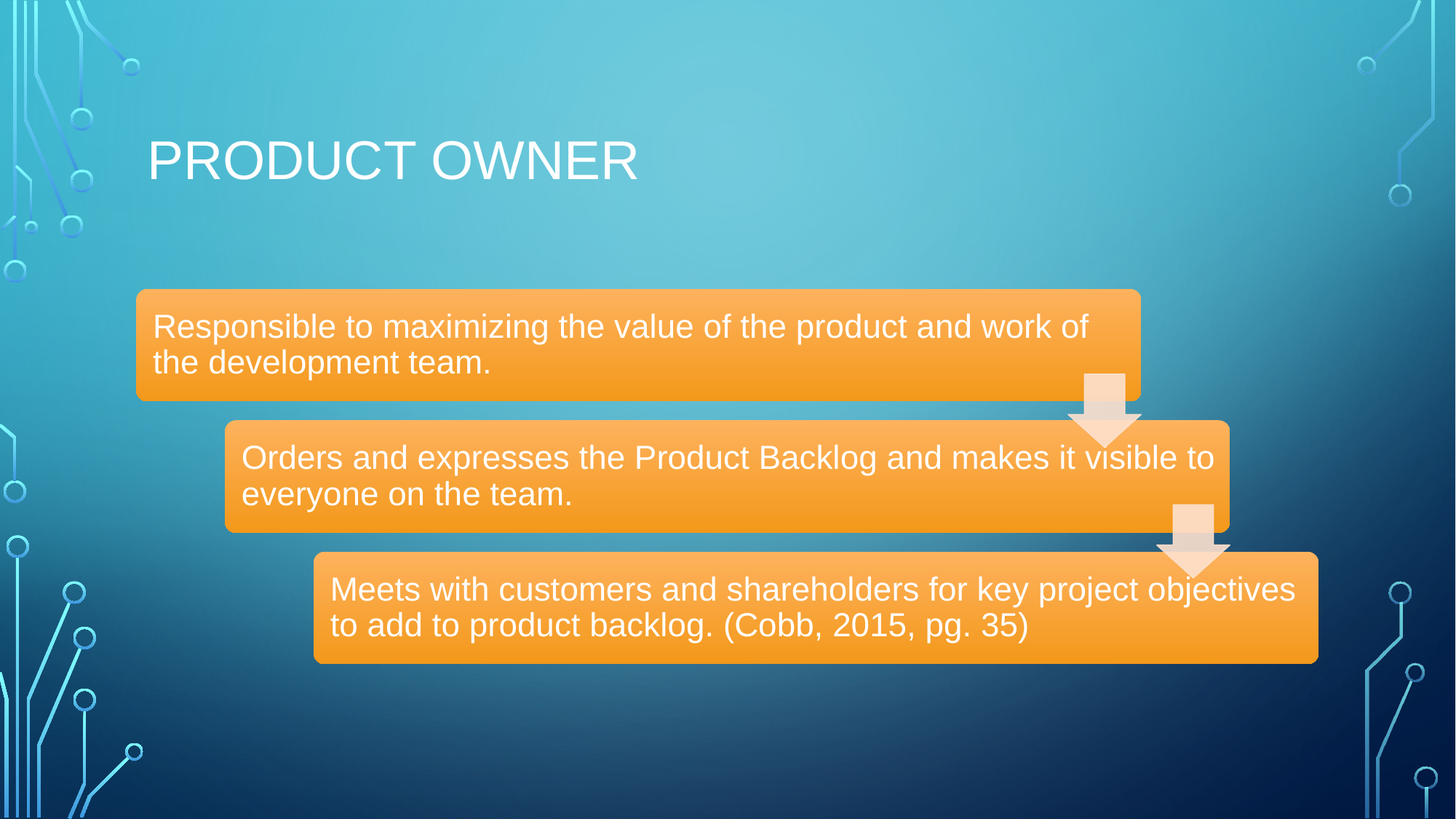

# Product Owner
Responsible to maximizing the value of the product and work of the development team.
Orders and expresses the Product Backlog and makes it visible to everyone on the team.
Meets with customers and shareholders for key project objectives to add to product backlog. (Cobb, 2015, pg. 35)